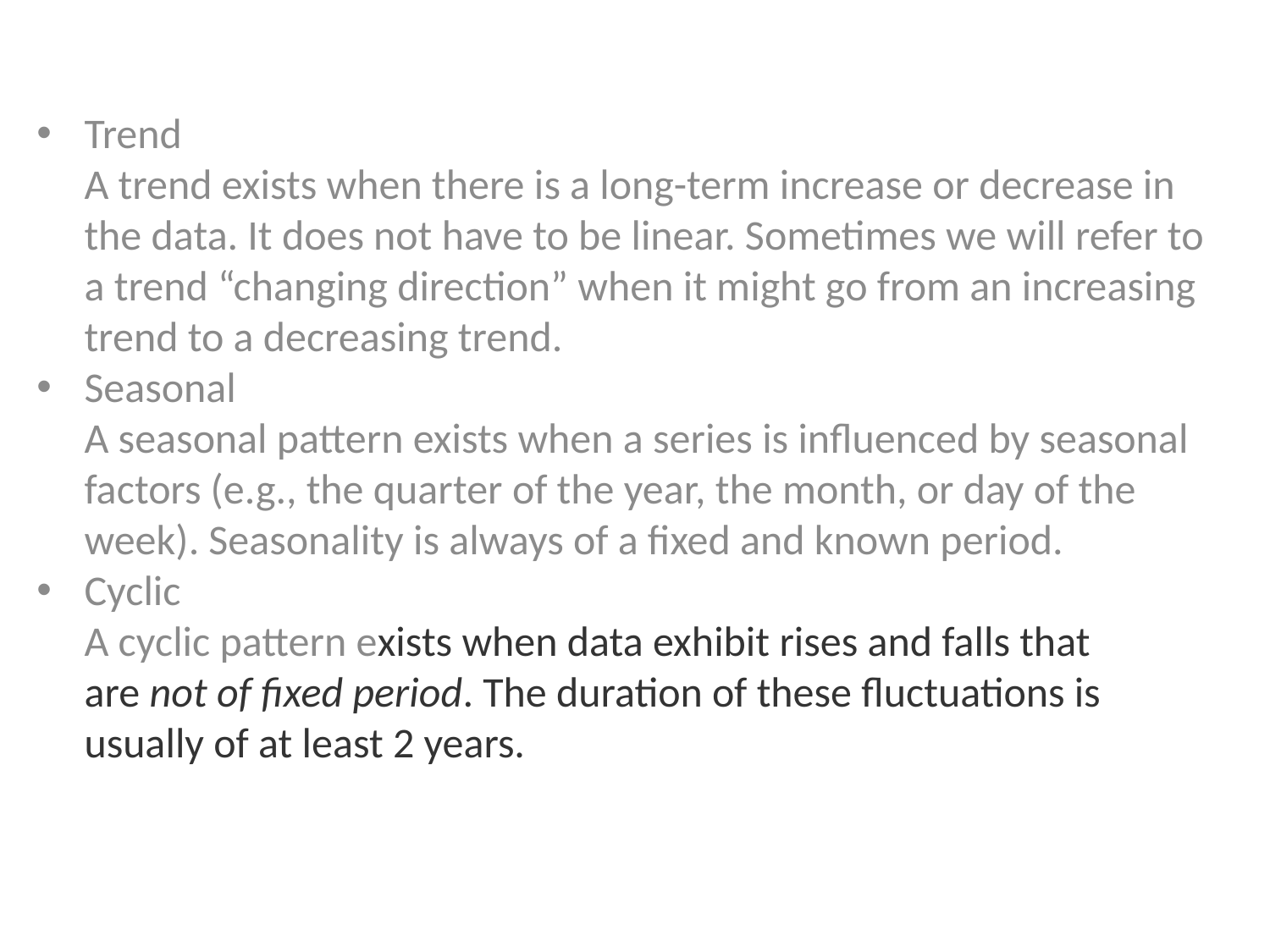

Trend
     A trend exists when there is a long-term increase or decrease in the data. It does not have to be linear. Sometimes we will refer to a trend “changing direction” when it might go from an increasing trend to a decreasing trend.
Seasonal
     A seasonal pattern exists when a series is influenced by seasonal factors (e.g., the quarter of the year, the month, or day of the week). Seasonality is always of a fixed and known period.
Cyclic
     A cyclic pattern exists when data exhibit rises and falls that are not of fixed period. The duration of these fluctuations is usually of at least 2 years.

# Time series components